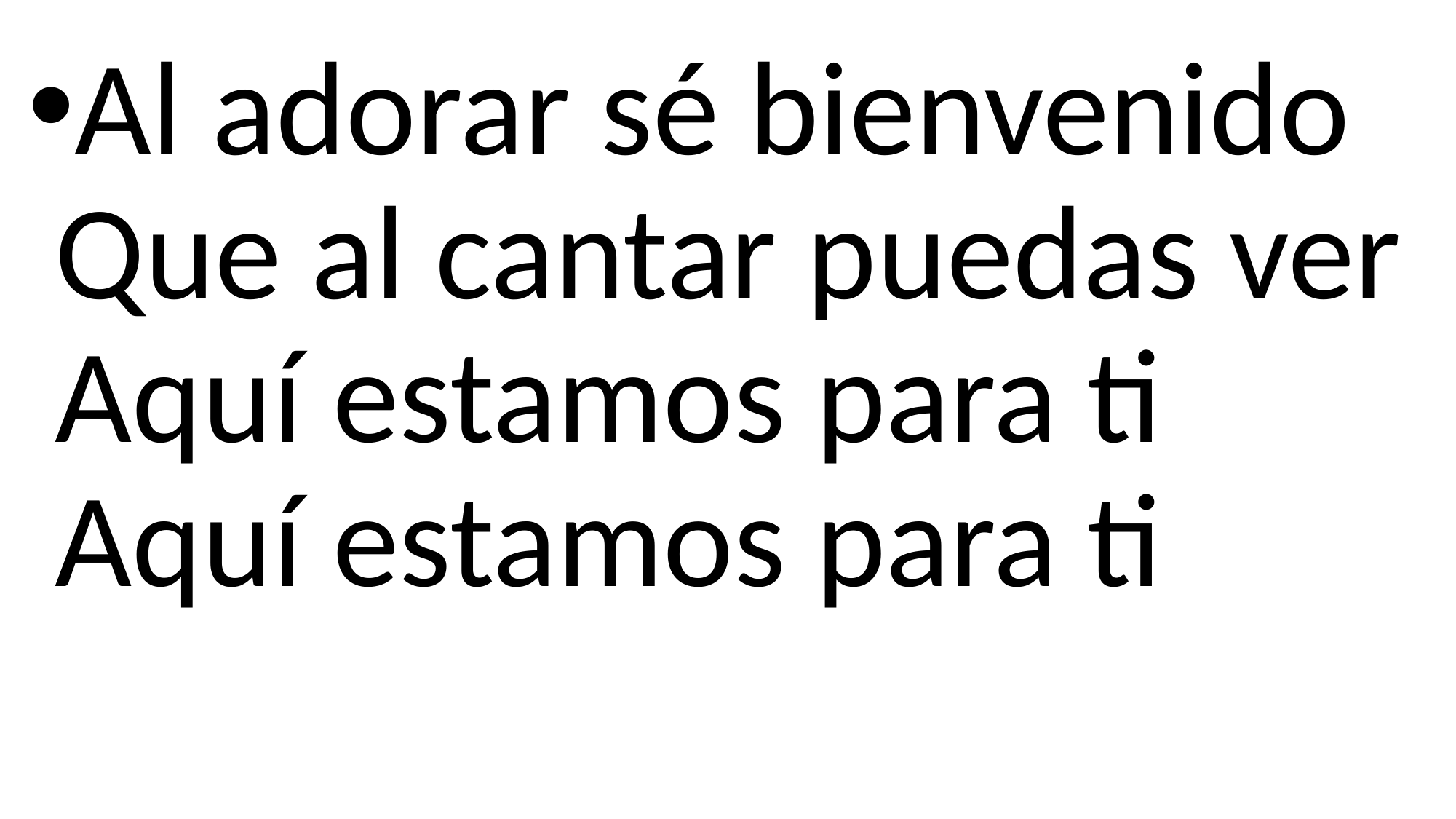

Al adorar sé bienvenido
Que al cantar puedas ver
Aquí estamos para ti
Aquí estamos para ti